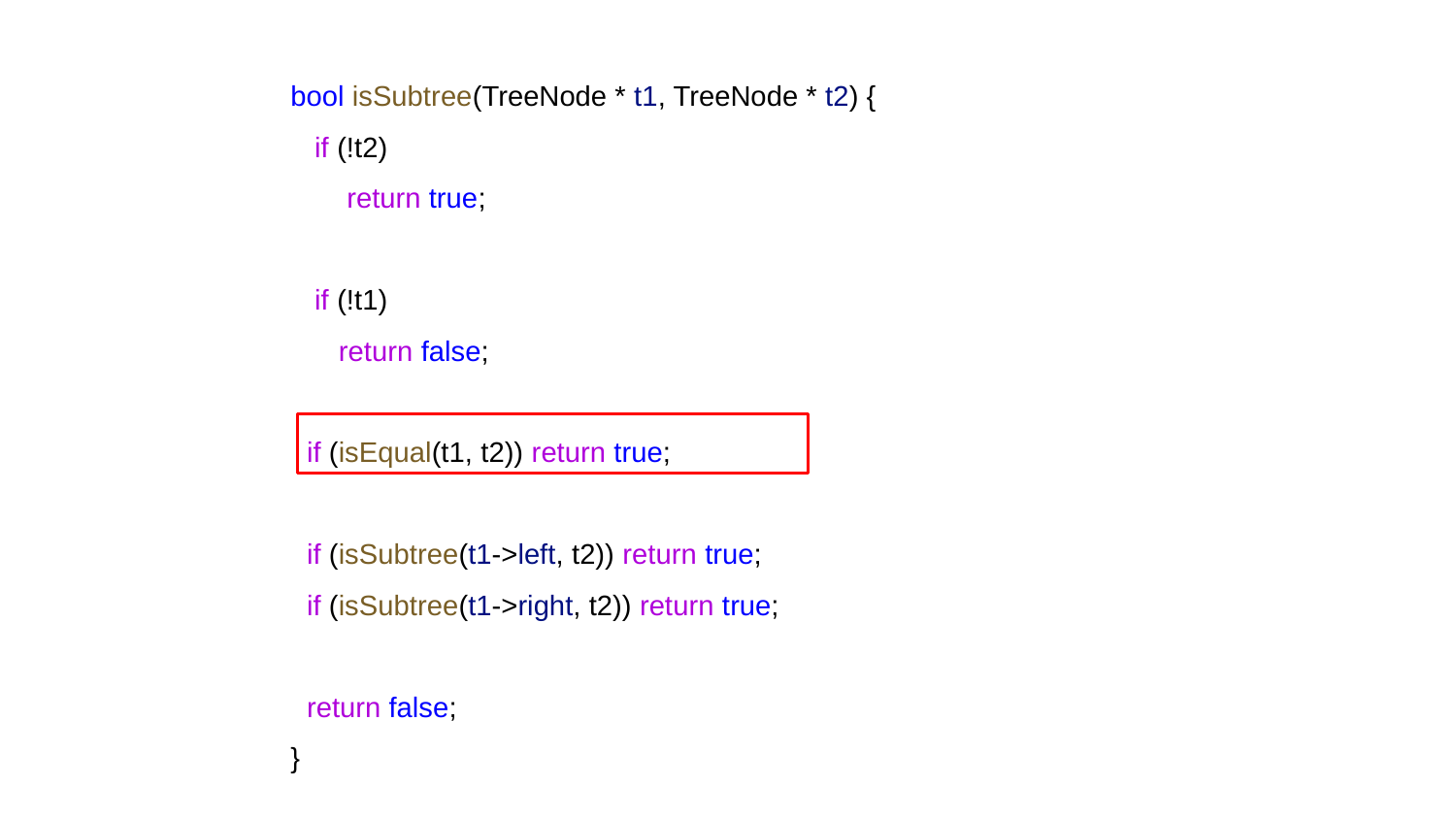

bool isSubtree(TreeNode * t1, TreeNode * t2) {
   if (!t2)
       return true;

   if (!t1)
      return false;

  if (isEqual(t1, t2)) return true;

  if (isSubtree(t1->left, t2)) return true;
  if (isSubtree(t1->right, t2)) return true;

  return false;
}